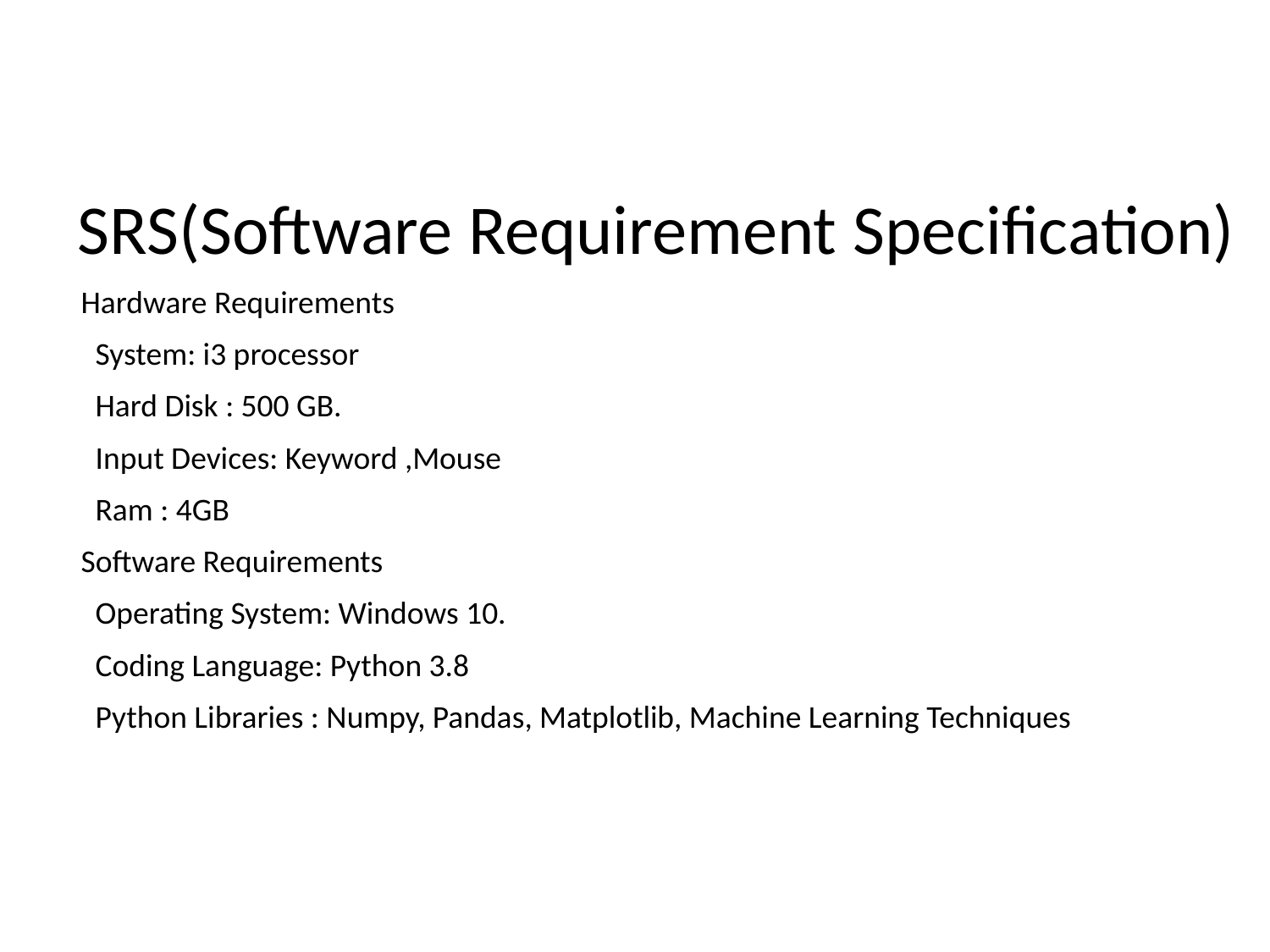

# SRS(Software Requirement Specification)
 Hardware Requirements
   System: i3 processor
   Hard Disk : 500 GB.
   Input Devices: Keyword ,Mouse
   Ram : 4GB
 Software Requirements
   Operating System: Windows 10.
   Coding Language: Python 3.8
   Python Libraries : Numpy, Pandas, Matplotlib, Machine Learning Techniques